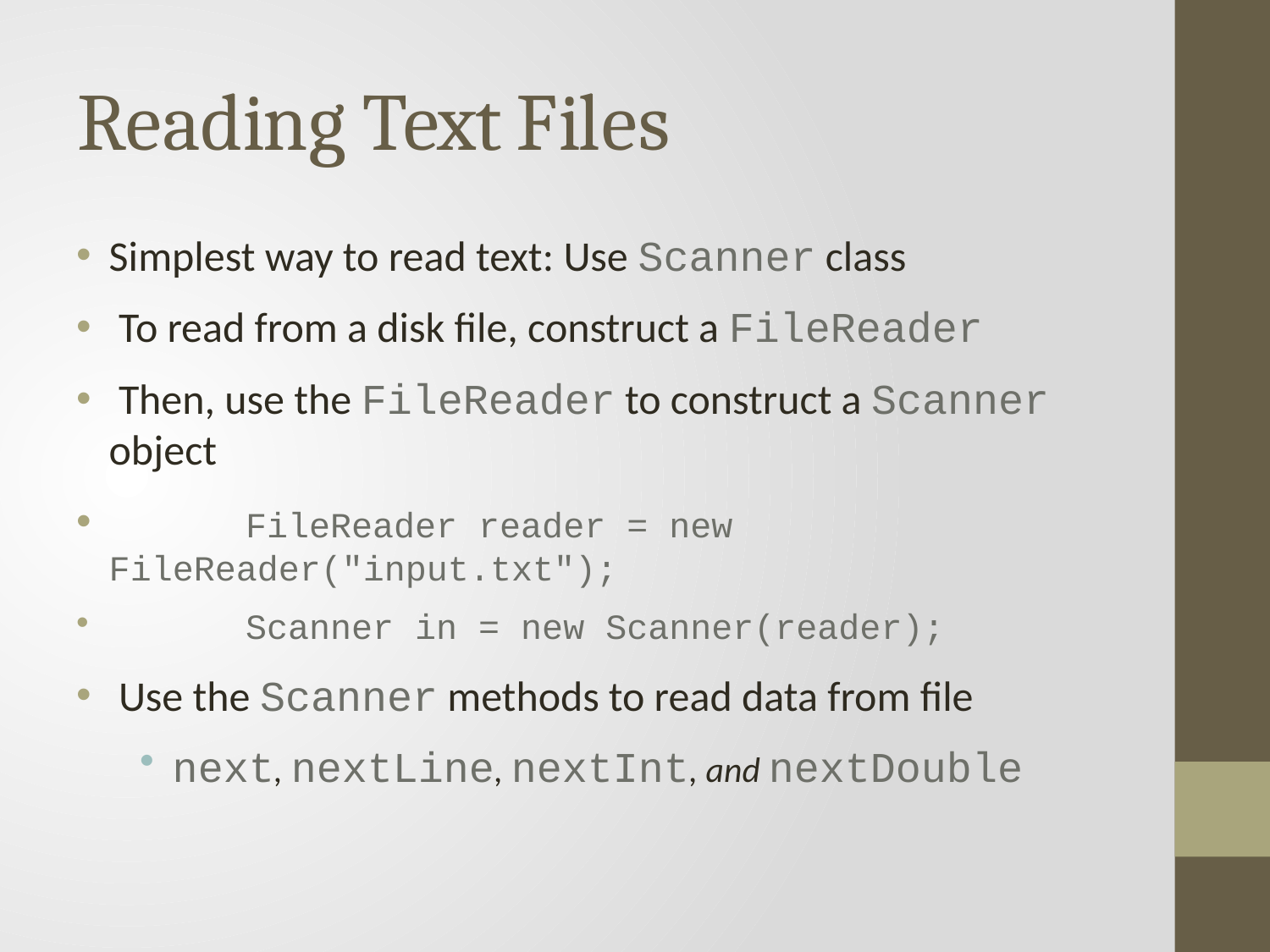

# Reading Text Files
Simplest way to read text: Use Scanner class
 To read from a disk file, construct a FileReader
 Then, use the FileReader to construct a Scanner object
	 FileReader reader = new FileReader("input.txt");
	 Scanner in = new Scanner(reader);
 Use the Scanner methods to read data from file
next, nextLine, nextInt, and nextDouble